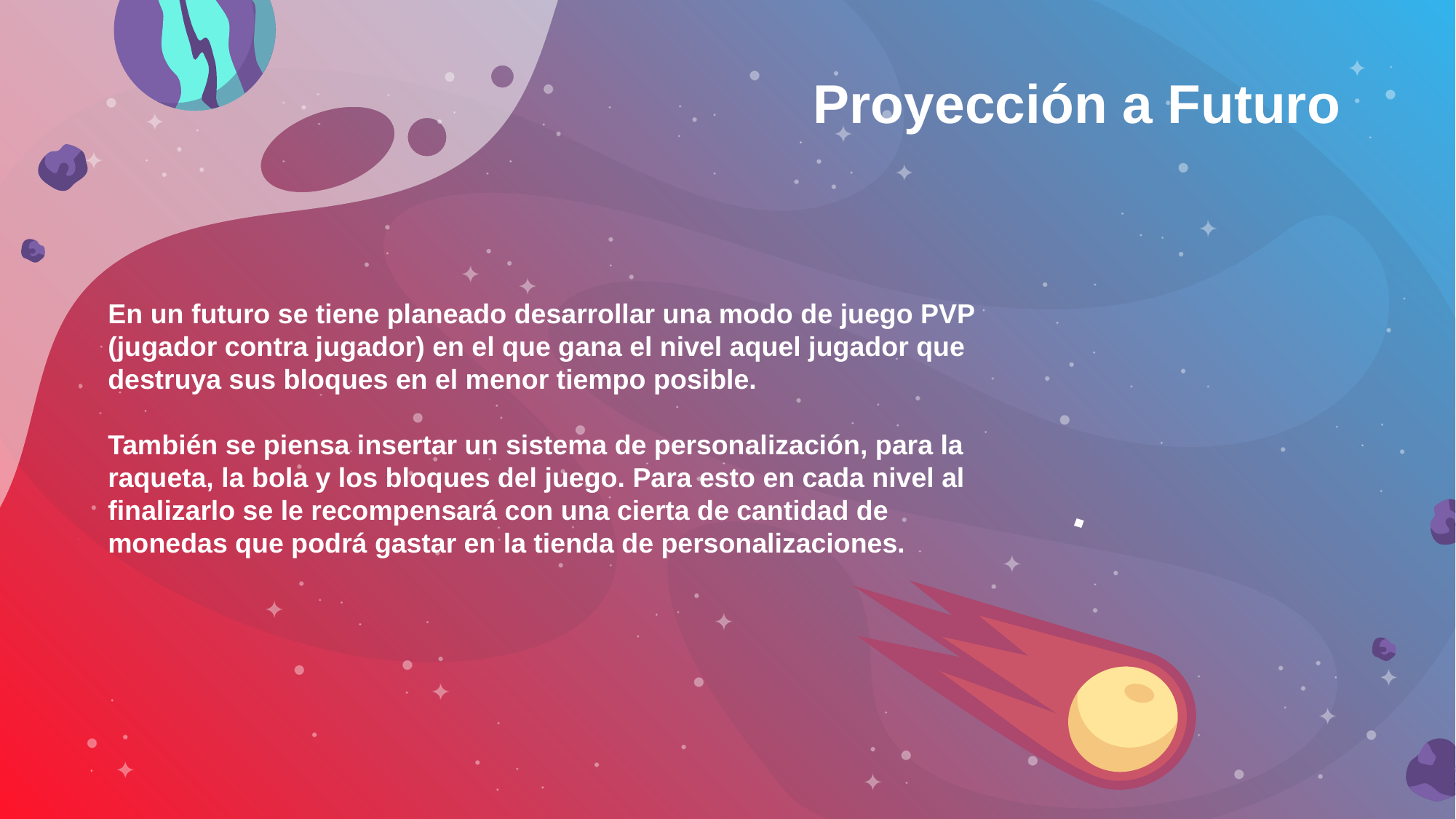

# Proyección a Futuro
En un futuro se tiene planeado desarrollar una modo de juego PVP (jugador contra jugador) en el que gana el nivel aquel jugador que destruya sus bloques en el menor tiempo posible.

También se piensa insertar un sistema de personalización, para la raqueta, la bola y los bloques del juego. Para esto en cada nivel al finalizarlo se le recompensará con una cierta de cantidad de monedas que podrá gastar en la tienda de personalizaciones.